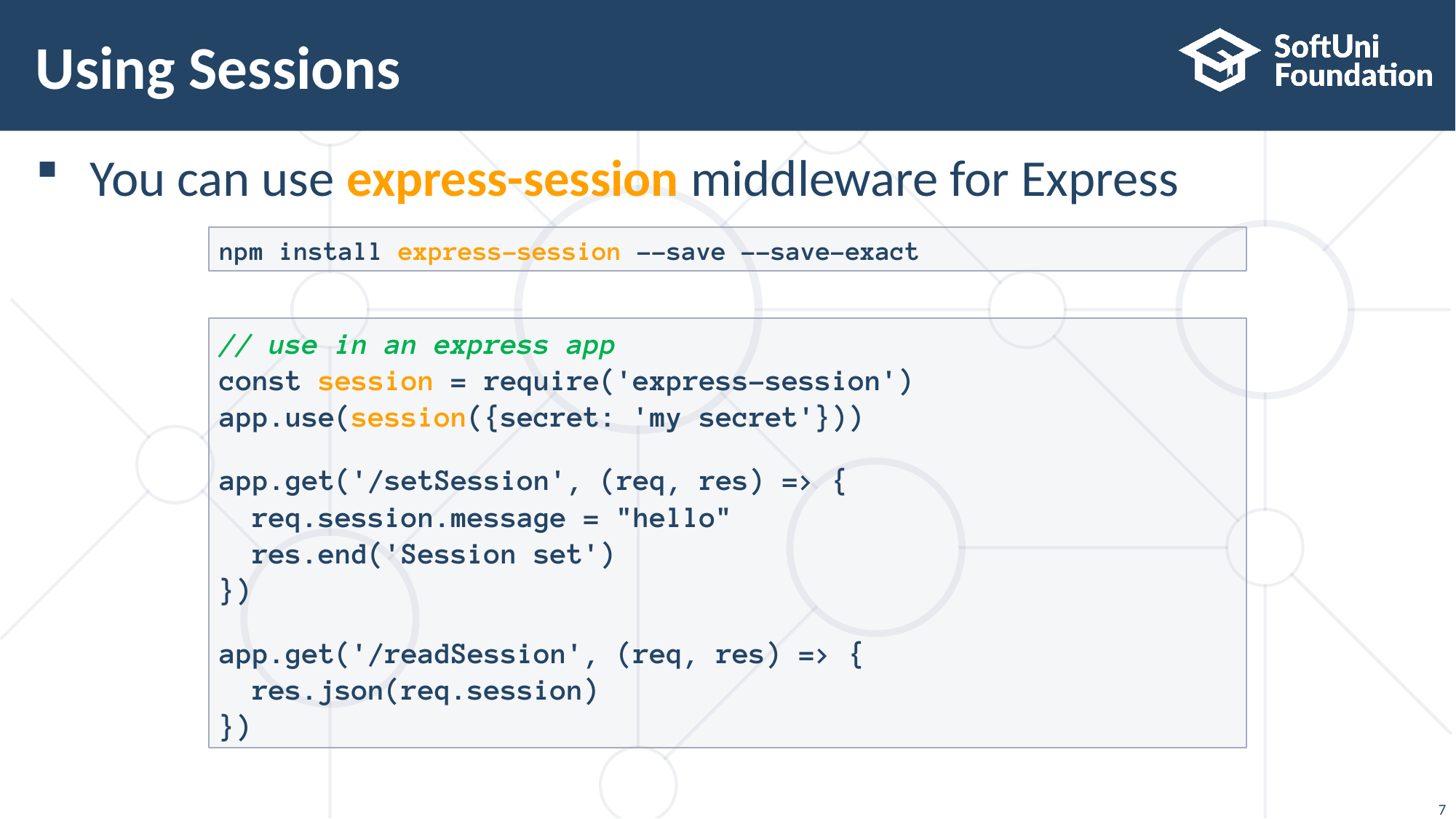

# Using Sessions
You can use express-session middleware for Express
npm install express-session --save --save-exact
// use in an express app
const session = require('express-session')
app.use(session({secret: 'my secret'}))
app.get('/setSession', (req, res) => {
  req.session.message = "hello"
  res.end('Session set')
})
app.get('/readSession', (req, res) => {
  res.json(req.session)
})
7
7